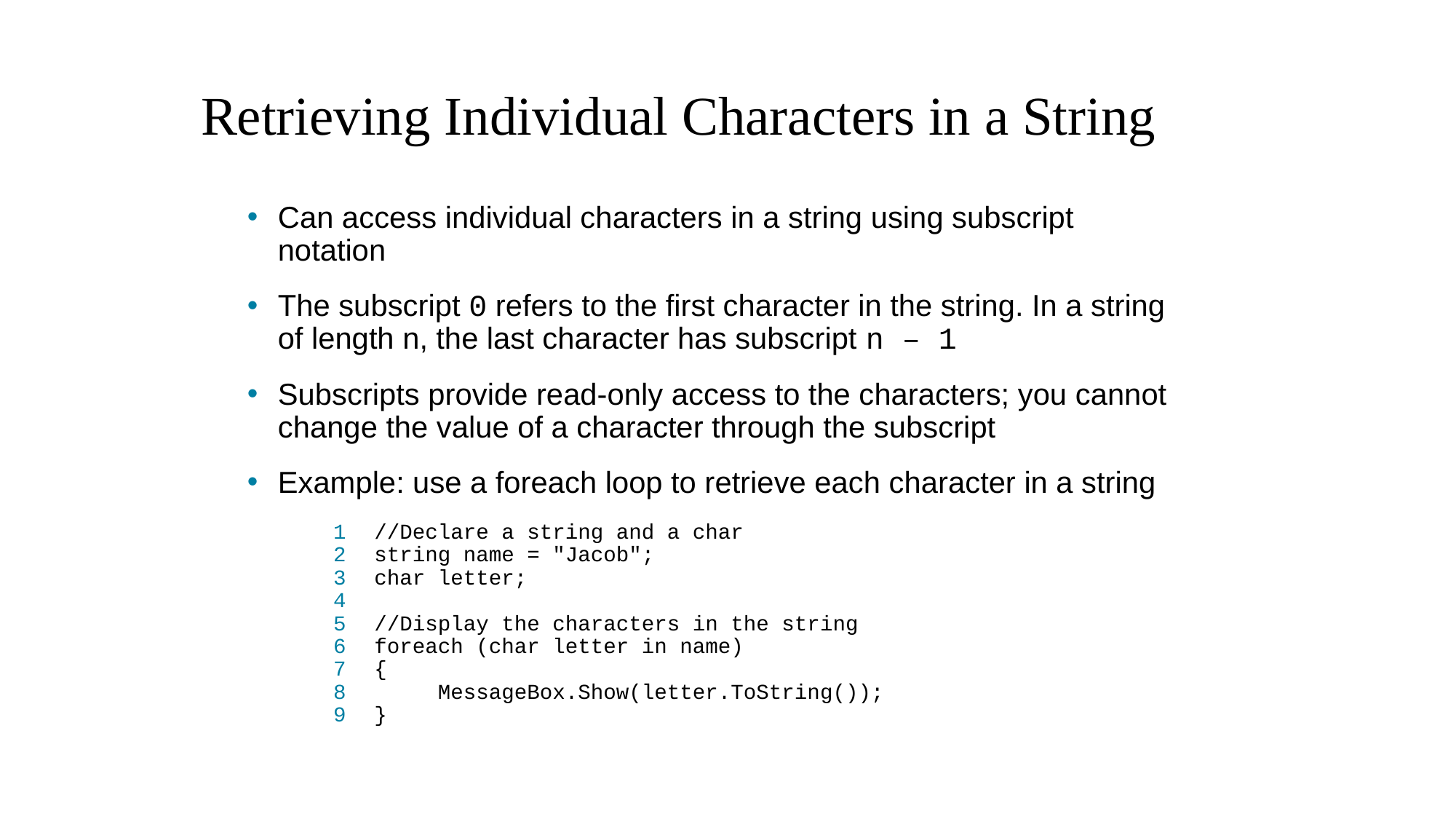

# Retrieving Individual Characters in a String
Can access individual characters in a string using subscript notation
The subscript 0 refers to the first character in the string. In a string of length n, the last character has subscript n – 1
Subscripts provide read-only access to the characters; you cannot change the value of a character through the subscript
Example: use a foreach loop to retrieve each character in a string
//Declare a string and a char
string name = "Jacob";
char letter;

//Display the characters in the string
foreach (char letter in name)
{
     MessageBox.Show(letter.ToString());
}